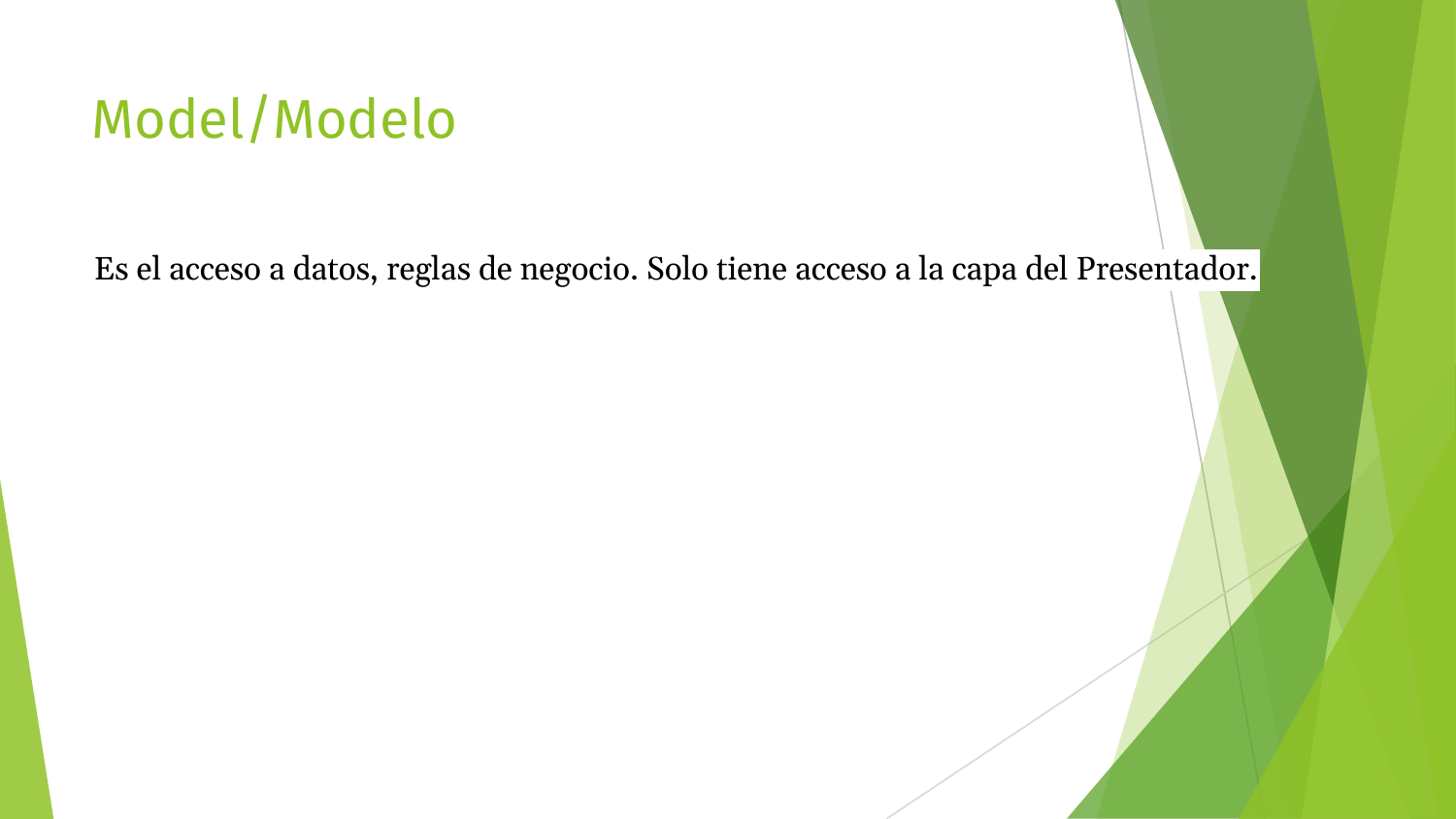

# Model/Modelo
Es el acceso a datos, reglas de negocio. Solo tiene acceso a la capa del Presentador.